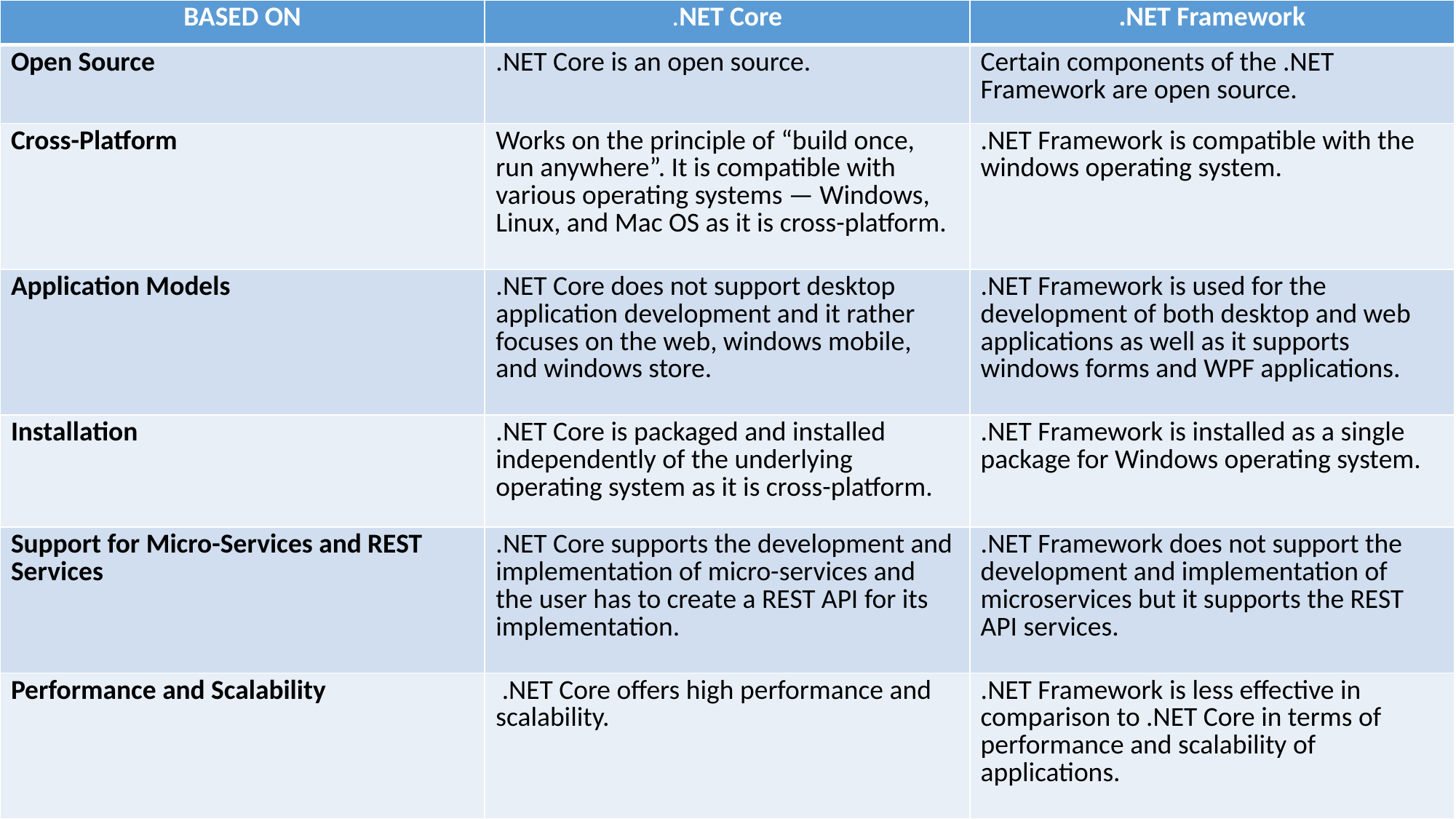

| BASED ON | .NET Core | .NET Framework |
| --- | --- | --- |
| Open Source | .NET Core is an open source. | Certain components of the .NET Framework are open source. |
| Cross-Platform | Works on the principle of “build once, run anywhere”. It is compatible with various operating systems — Windows, Linux, and Mac OS as it is cross-platform. | .NET Framework is compatible with the windows operating system. |
| Application Models | .NET Core does not support desktop application development and it rather focuses on the web, windows mobile, and windows store. | .NET Framework is used for the development of both desktop and web applications as well as it supports windows forms and WPF applications. |
| Installation | .NET Core is packaged and installed independently of the underlying operating system as it is cross-platform. | .NET Framework is installed as a single package for Windows operating system. |
| Support for Micro-Services and REST Services | .NET Core supports the development and implementation of micro-services and the user has to create a REST API for its implementation. | .NET Framework does not support the development and implementation of microservices but it supports the REST API services. |
| Performance and Scalability | .NET Core offers high performance and scalability. | .NET Framework is less effective in comparison to .NET Core in terms of performance and scalability of applications. |